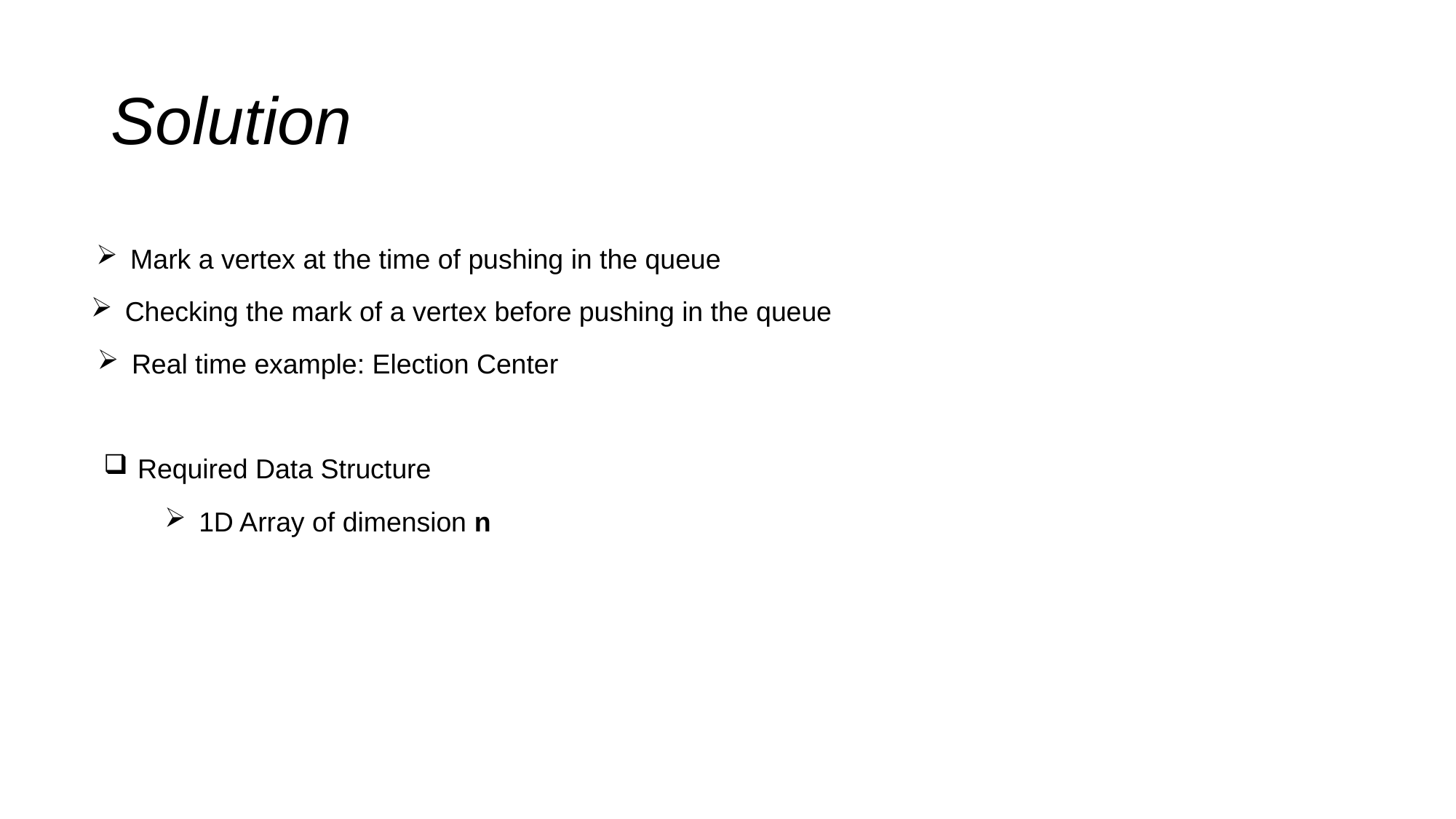

# Solution
Mark a vertex at the time of pushing in the queue
Checking the mark of a vertex before pushing in the queue
Real time example: Election Center
Required Data Structure
1D Array of dimension n